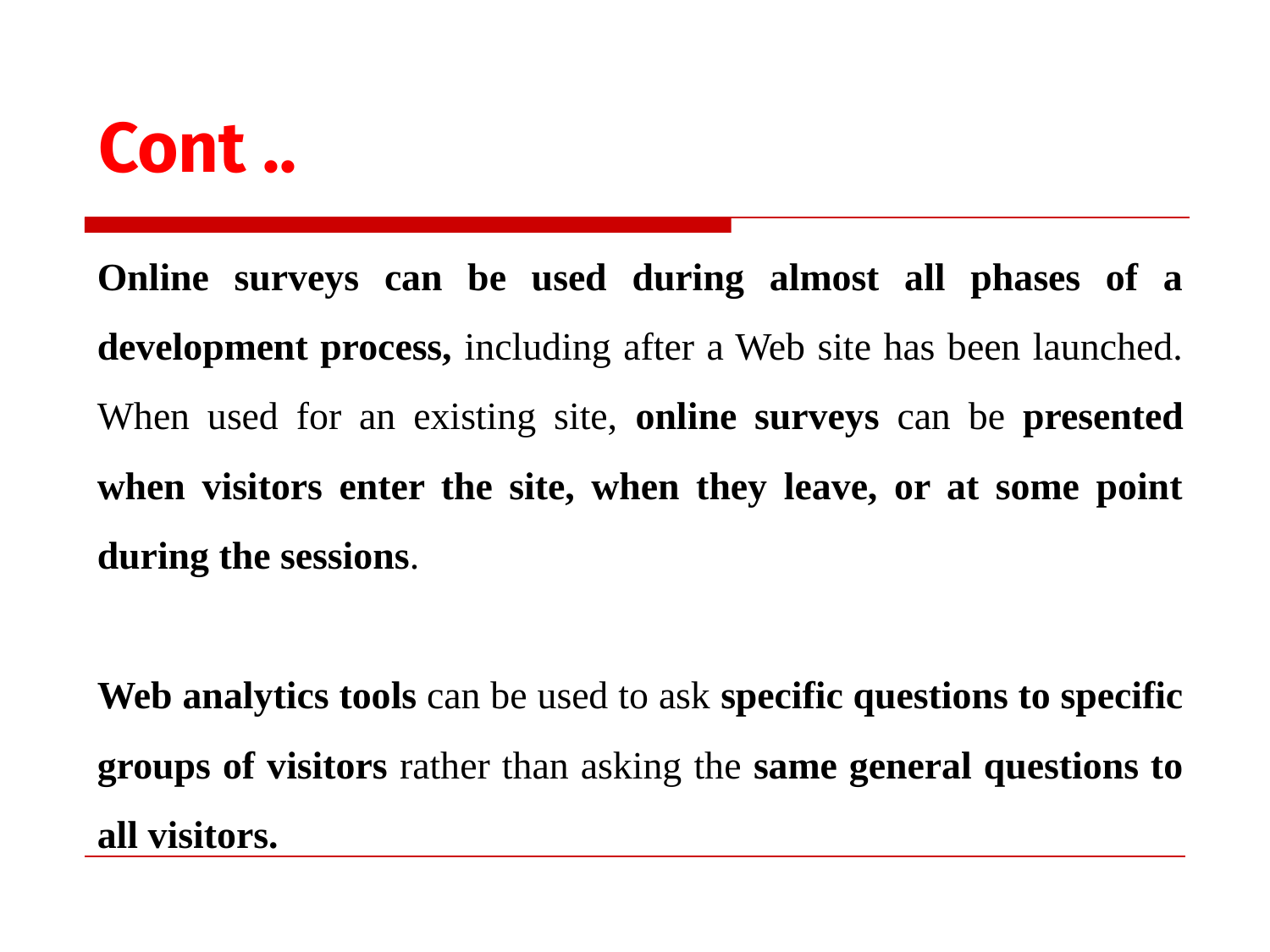

Cont ..
Online surveys can be used during almost all phases of a development process, including after a Web site has been launched. When used for an existing site, online surveys can be presented when visitors enter the site, when they leave, or at some point during the sessions.

Web analytics tools can be used to ask specific questions to specific groups of visitors rather than asking the same general questions to all visitors.